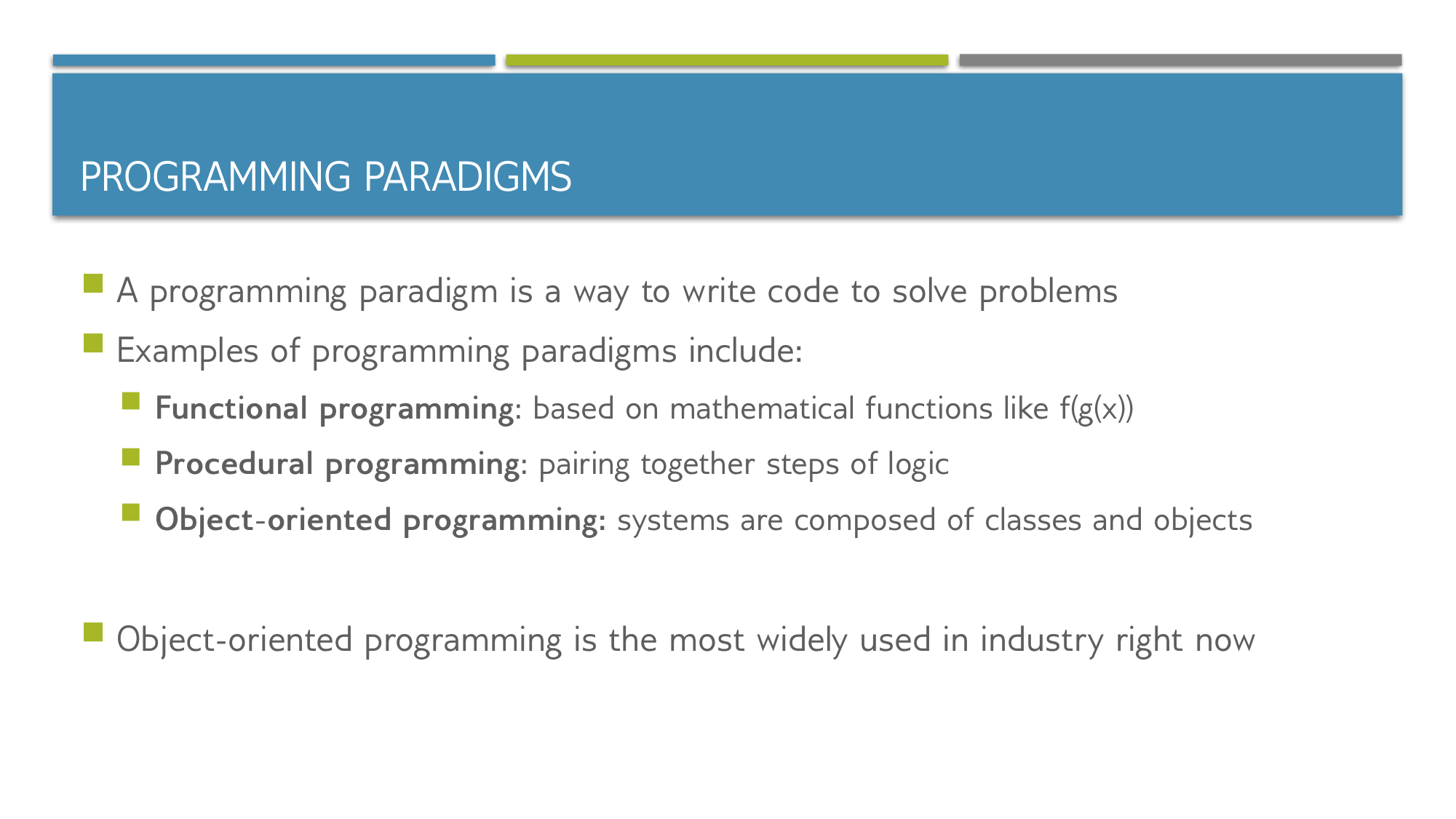

# Programming Paradigms
A programming paradigm is a way to write code to solve problems
Examples of programming paradigms include:
Functional programming: based on mathematical functions like f(g(x))
Procedural programming: pairing together steps of logic
Object-oriented programming: systems are composed of classes and objects

Object-oriented programming is the most widely used in industry right now